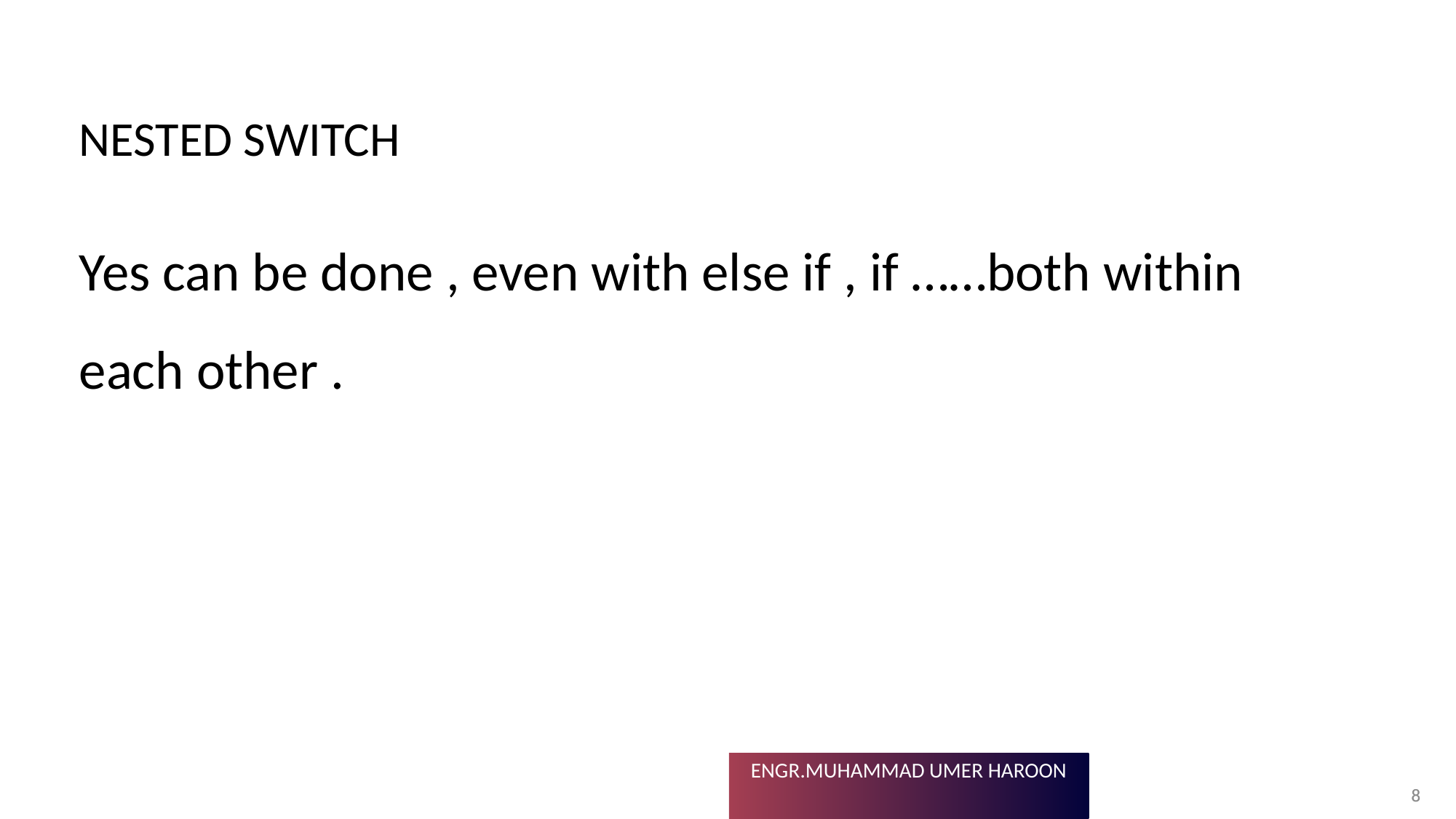

# Nested switch
Yes can be done , even with else if , if ……both within each other .

8